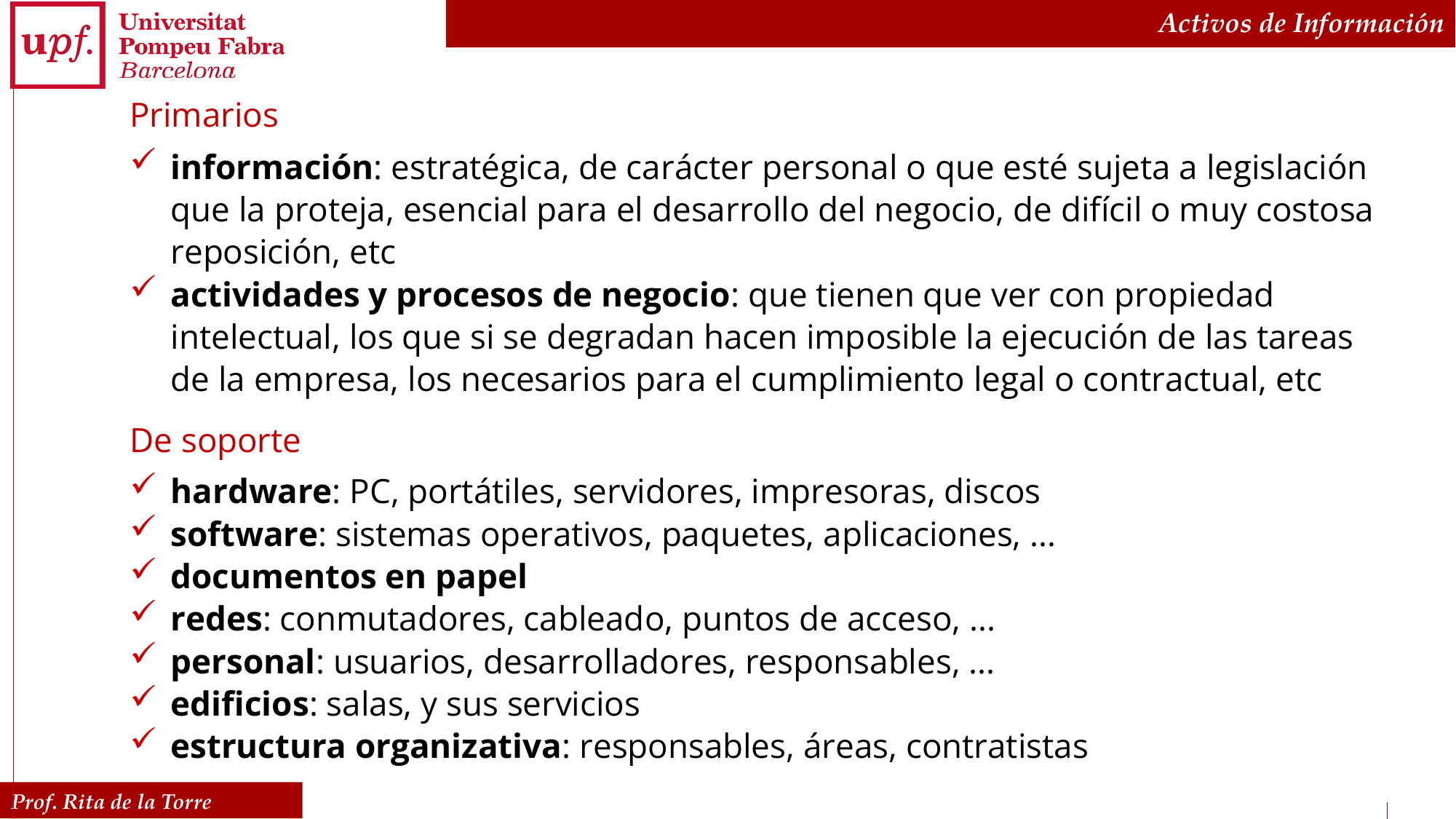

# Activos de Información
Primarios
información: estratégica, de carácter personal o que esté sujeta a legislación
que la proteja, esencial para el desarrollo del negocio, de difícil o muy costosa reposición, etc
actividades y procesos de negocio: que tienen que ver con propiedad
intelectual, los que si se degradan hacen imposible la ejecución de las tareas
de la empresa, los necesarios para el cumplimiento legal o contractual, etc
De soporte
hardware: PC, portátiles, servidores, impresoras, discos
software: sistemas operativos, paquetes, aplicaciones, ...
documentos en papel
redes: conmutadores, cableado, puntos de acceso, ...
personal: usuarios, desarrolladores, responsables, ...
edificios: salas, y sus servicios
estructura organizativa: responsables, áreas, contratistas